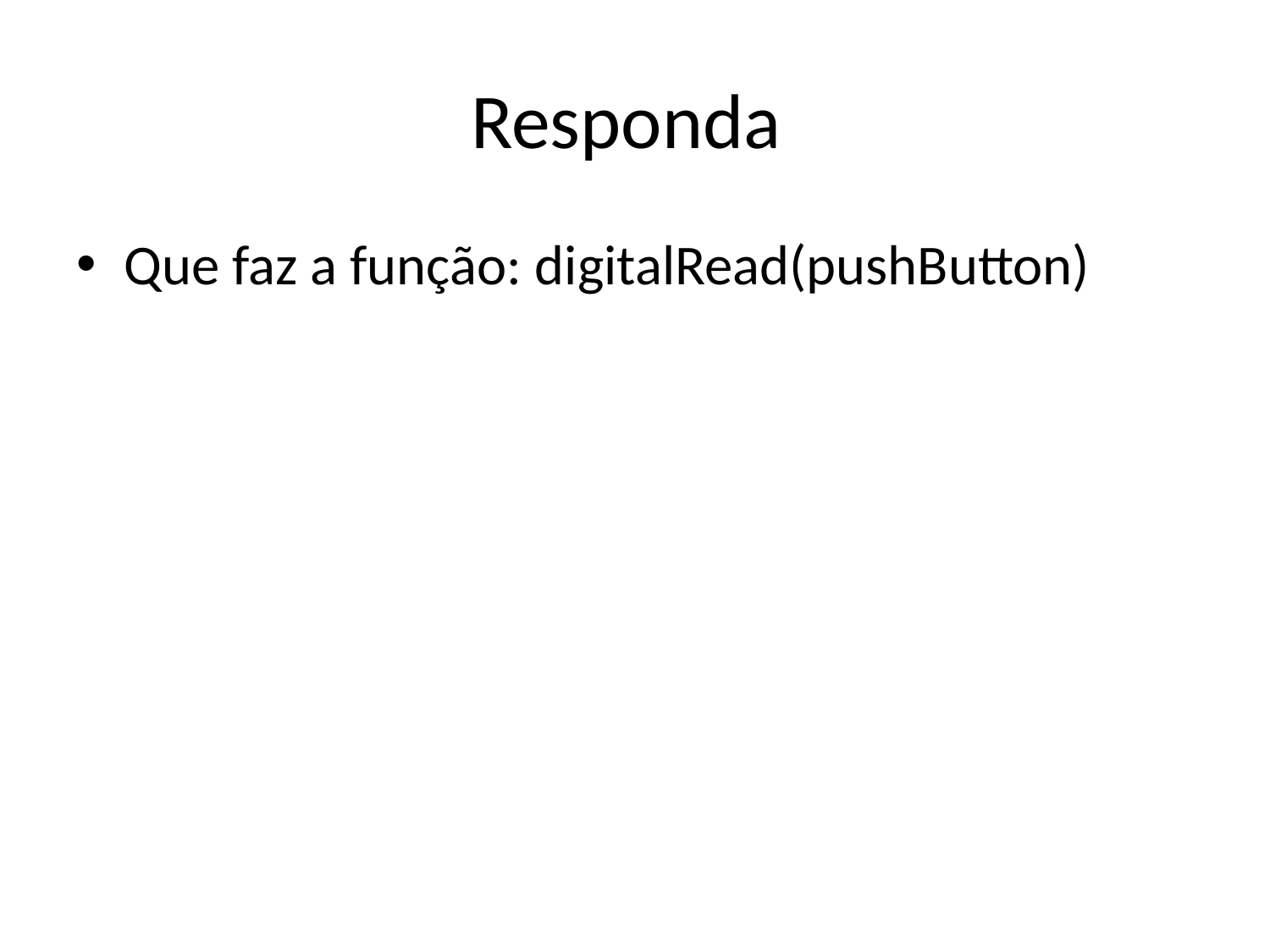

# Responda
Que faz a função: digitalRead(pushButton)